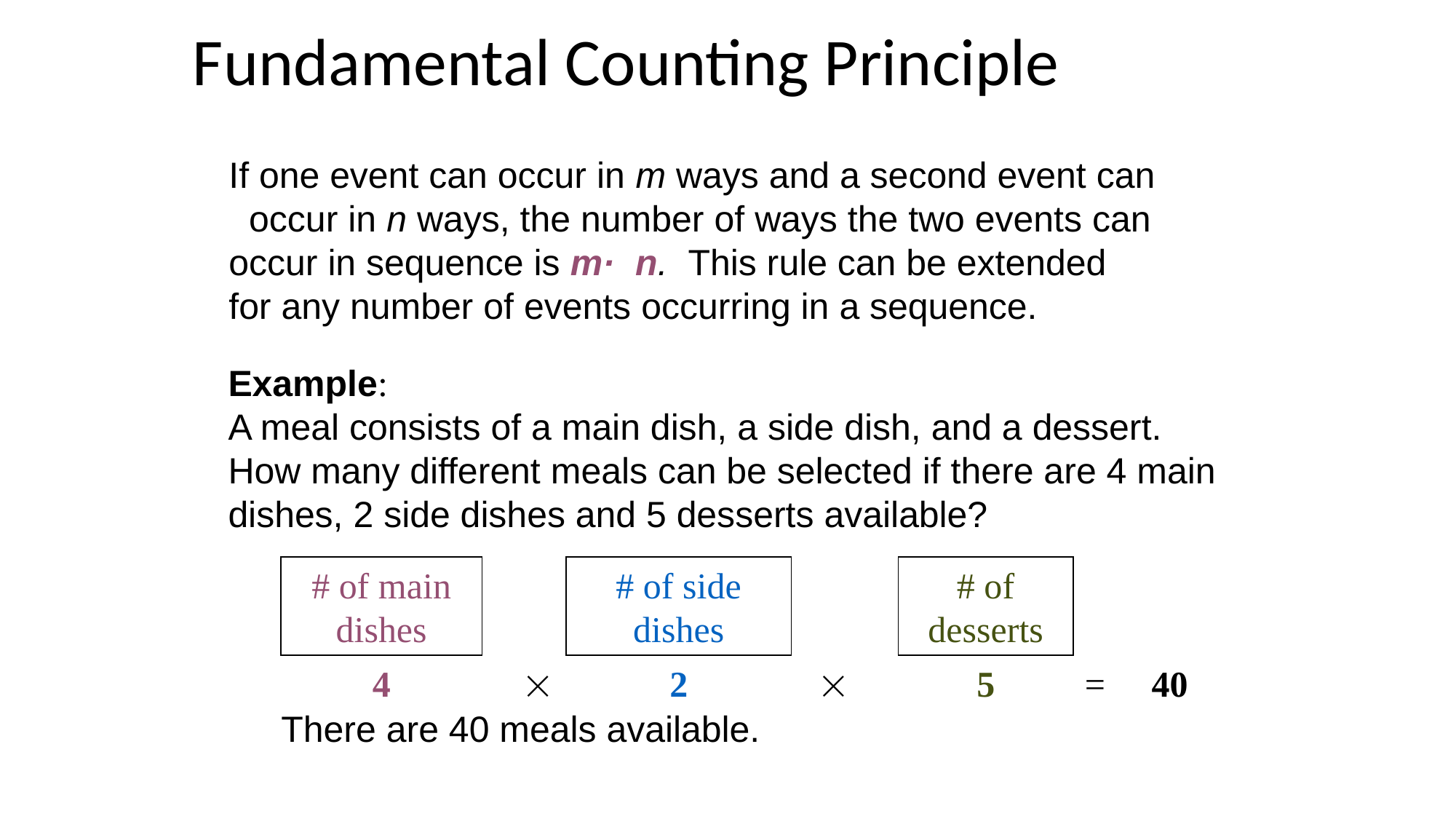

# Fundamental Counting Principle
If one event can occur in m ways and a second event can     occur in n ways, the number of ways the two events can occur in sequence is m·  n.  This rule can be extended      for any number of events occurring in a sequence.
Example:
A meal consists of a main dish, a side dish, and a dessert.  How many different meals can be selected if there are 4 main dishes, 2 side dishes and 5 desserts available?
# of main dishes
# of side dishes
# of desserts
4
×
2
×
5
=
40
There are 40 meals available.